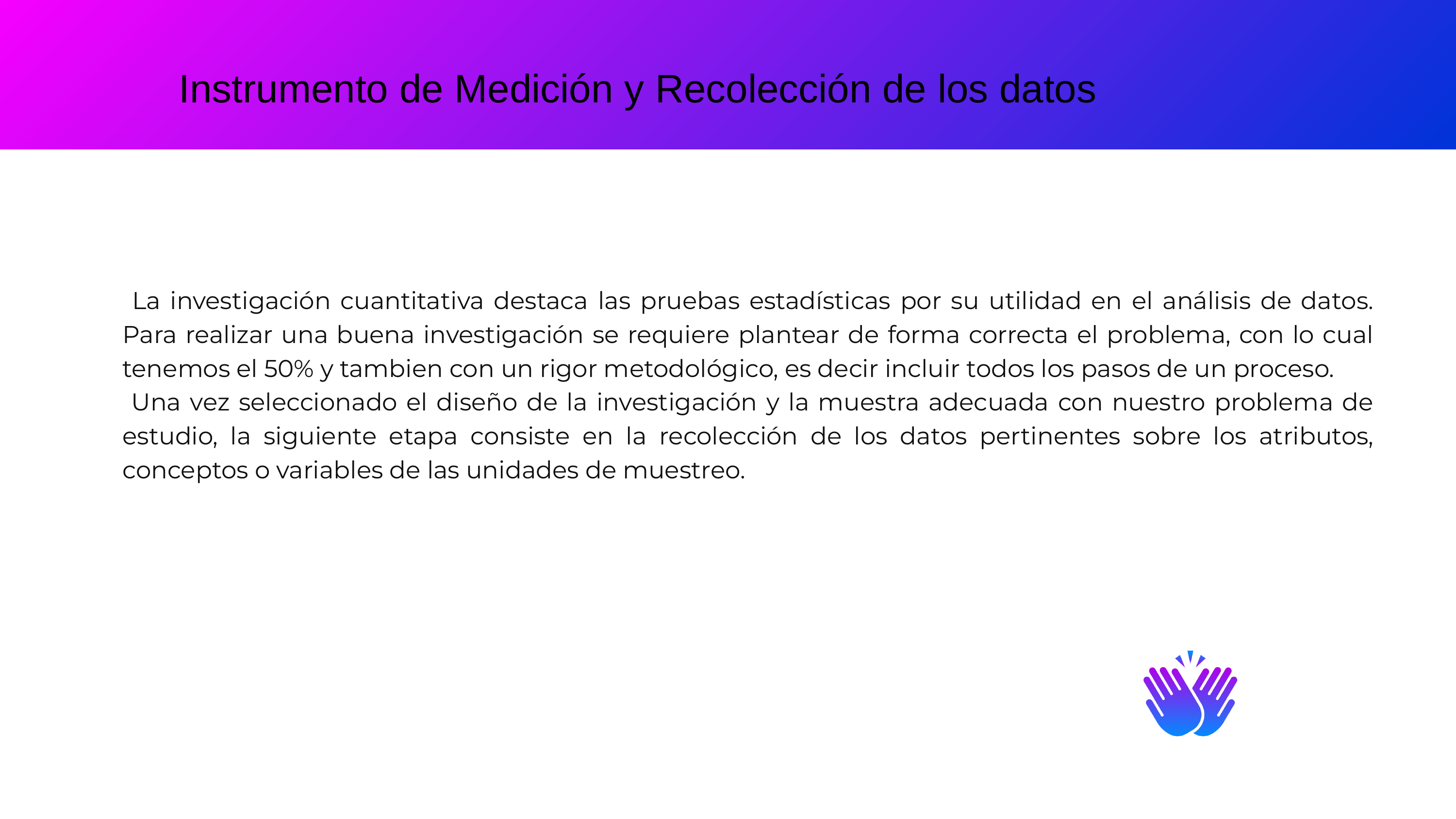

Instrumento de Medición y Recolección de los datos

 La investigación cuantitativa destaca las pruebas estadísticas por su utilidad en el análisis de datos. Para realizar una buena investigación se requiere plantear de forma correcta el problema, con lo cual tenemos el 50% y tambien con un rigor metodológico, es decir incluir todos los pasos de un proceso.
 Una vez seleccionado el diseño de la investigación y la muestra adecuada con nuestro problema de estudio, la siguiente etapa consiste en la recolección de los datos pertinentes sobre los atributos, conceptos o variables de las unidades de muestreo.